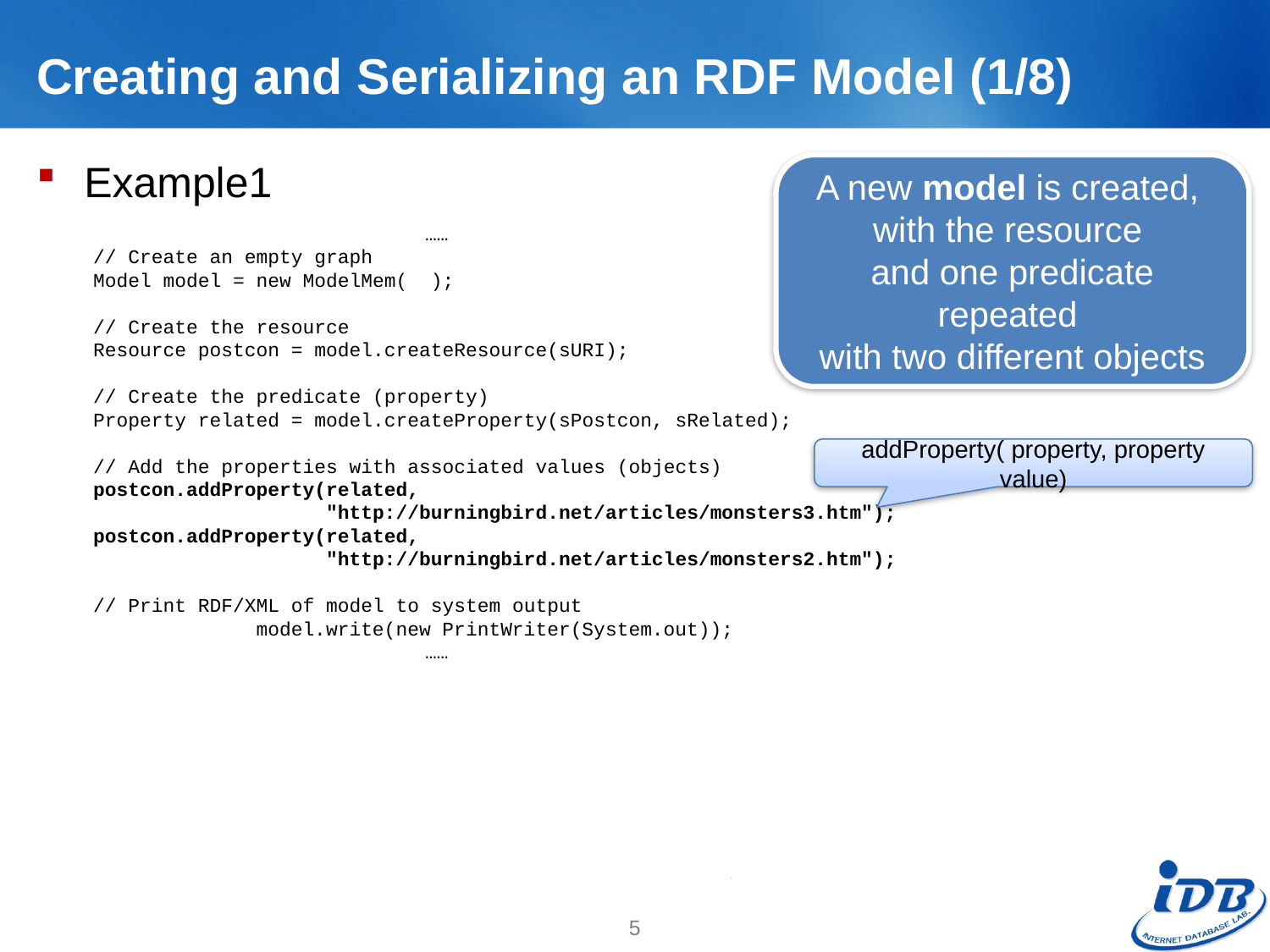

# Creating and Serializing an RDF Model (1/8)
Example1

A new model is created,
with the resource
and one predicate repeated
with two different objects
……
          // Create an empty graph
          Model model = new ModelMem(  );

          // Create the resource
          Resource postcon = model.createResource(sURI);

          // Create the predicate (property)
          Property related = model.createProperty(sPostcon, sRelated);

          // Add the properties with associated values (objects)
          postcon.addProperty(related,
                              "http://burningbird.net/articles/monsters3.htm");
          postcon.addProperty(related,
                              "http://burningbird.net/articles/monsters2.htm");

          // Print RDF/XML of model to system output
          model.write(new PrintWriter(System.out));
……
addProperty( property, property value)
5